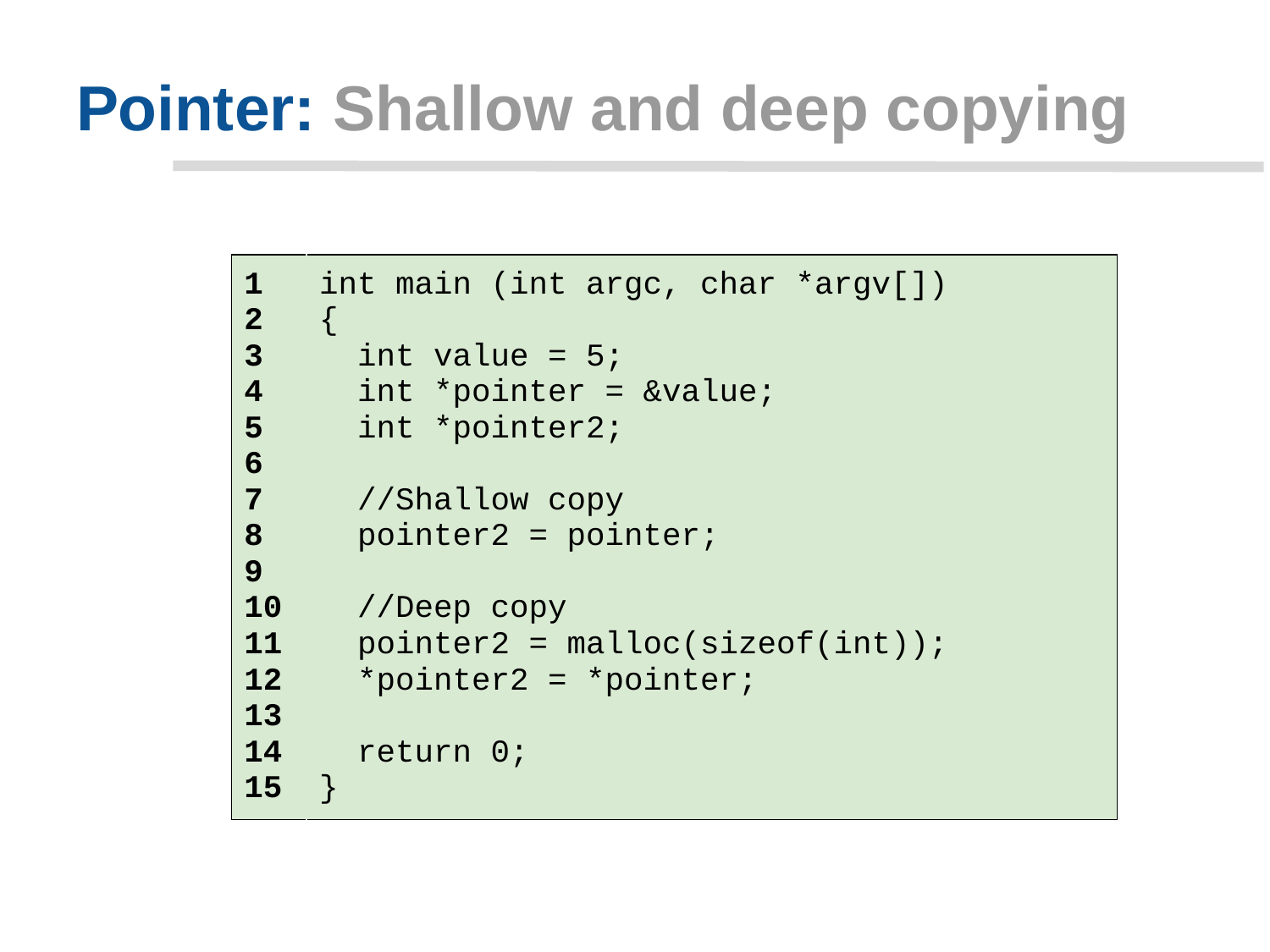

# Pointer: Shallow and deep copying
| 1 2 3 4 5 6 7 8 9 10 11 12 13 14 15 | int main (int argc, char \*argv[]) { int value = 5; int \*pointer = &value; int \*pointer2; //Shallow copy pointer2 = pointer; //Deep copy pointer2 = malloc(sizeof(int)); \*pointer2 = \*pointer; return 0; } |
| --- | --- |